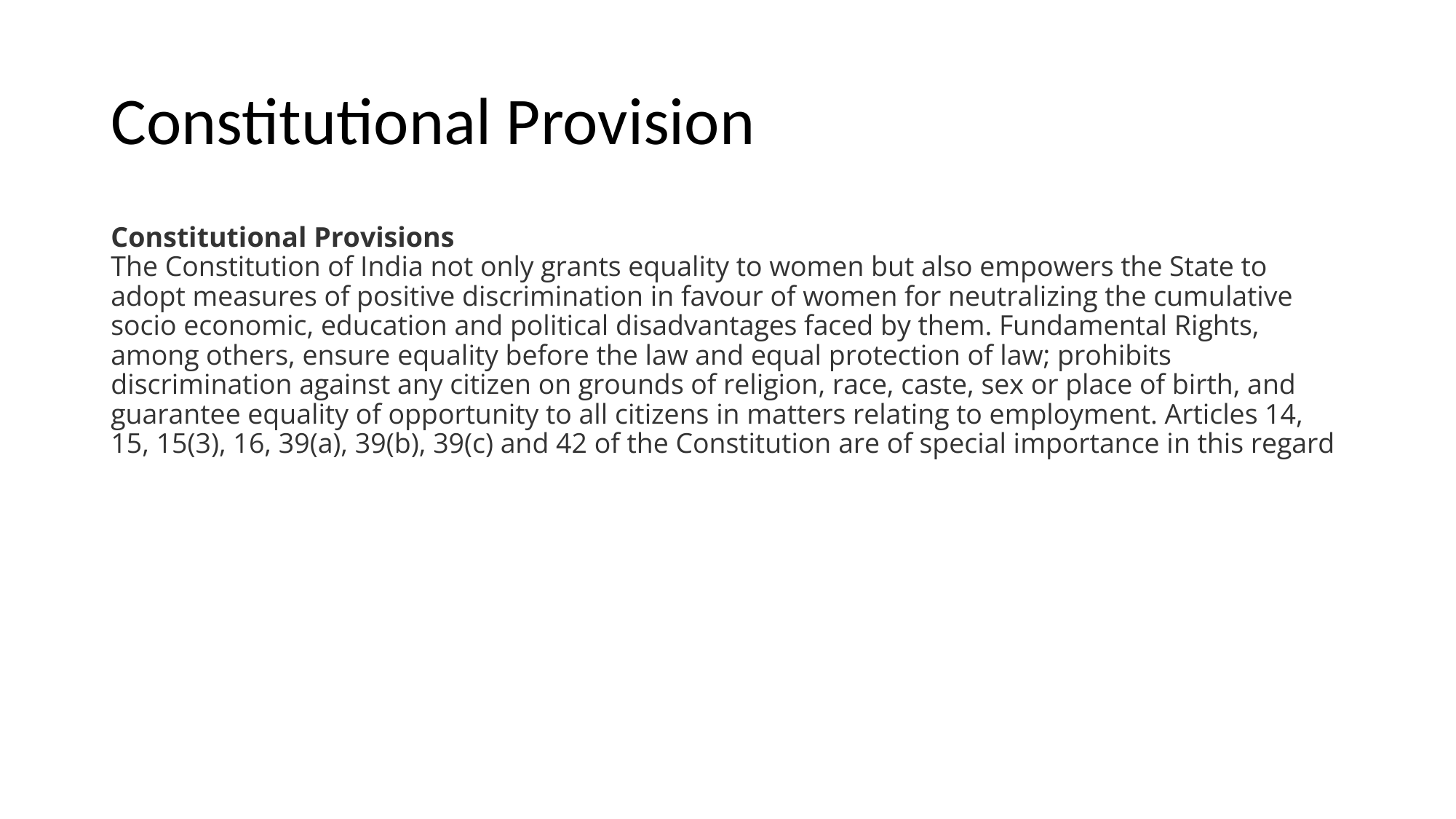

# Constitutional Provision
Constitutional Provisions
The Constitution of India not only grants equality to women but also empowers the State to adopt measures of positive discrimination in favour of women for neutralizing the cumulative socio economic, education and political disadvantages faced by them. Fundamental Rights, among others, ensure equality before the law and equal protection of law; prohibits discrimination against any citizen on grounds of religion, race, caste, sex or place of birth, and guarantee equality of opportunity to all citizens in matters relating to employment. Articles 14, 15, 15(3), 16, 39(a), 39(b), 39(c) and 42 of the Constitution are of special importance in this regard